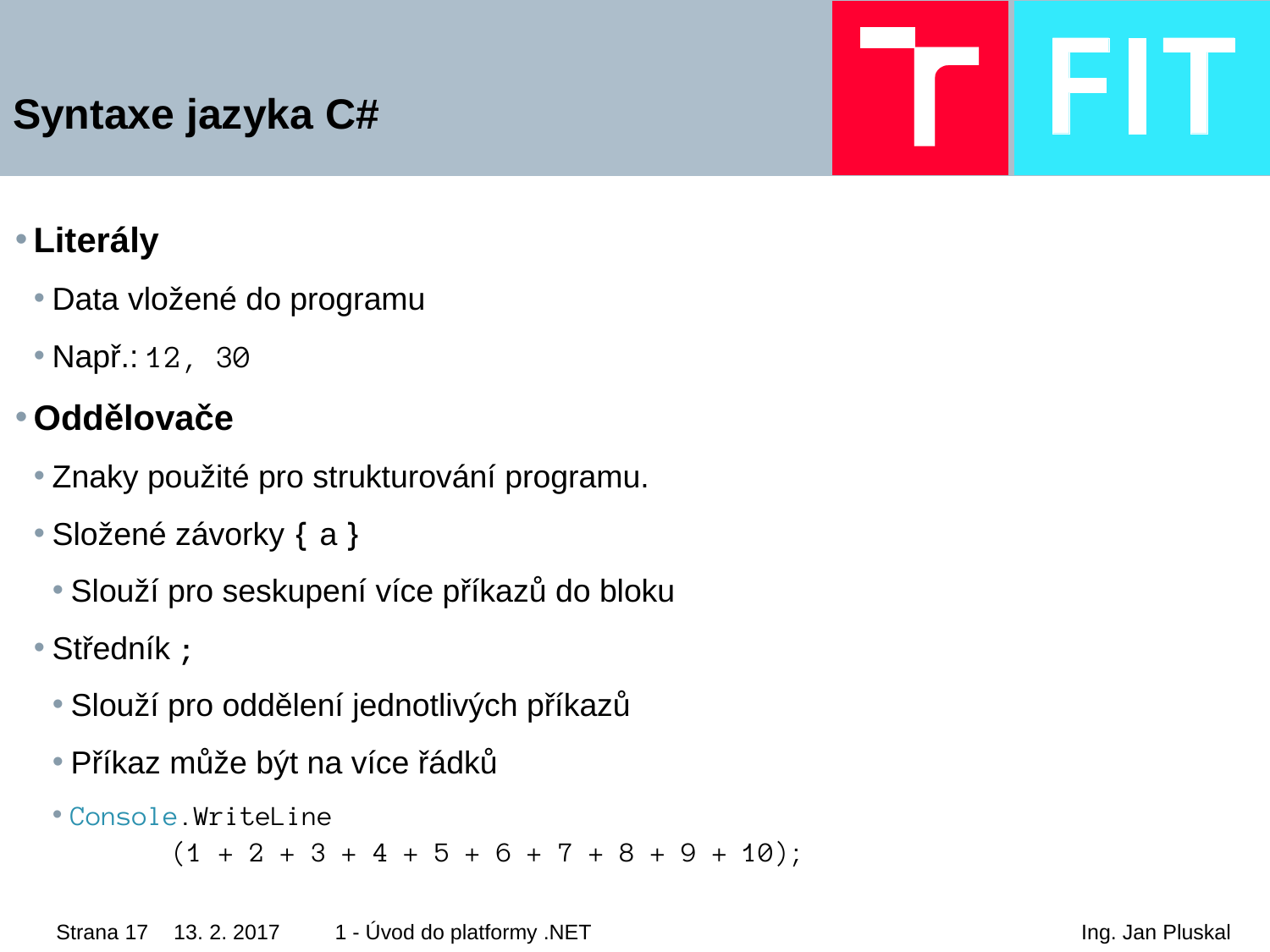

# Syntaxe jazyka C#
Literály
Data vložené do programu
Např.: 12, 30
Oddělovače
Znaky použité pro strukturování programu.
Složené závorky { a }
Slouží pro seskupení více příkazů do bloku
Středník ;
Slouží pro oddělení jednotlivých příkazů
Příkaz může být na více řádků
Console.WriteLine
	  (1 + 2 + 3 + 4 + 5 + 6 + 7 + 8 + 9 + 10);